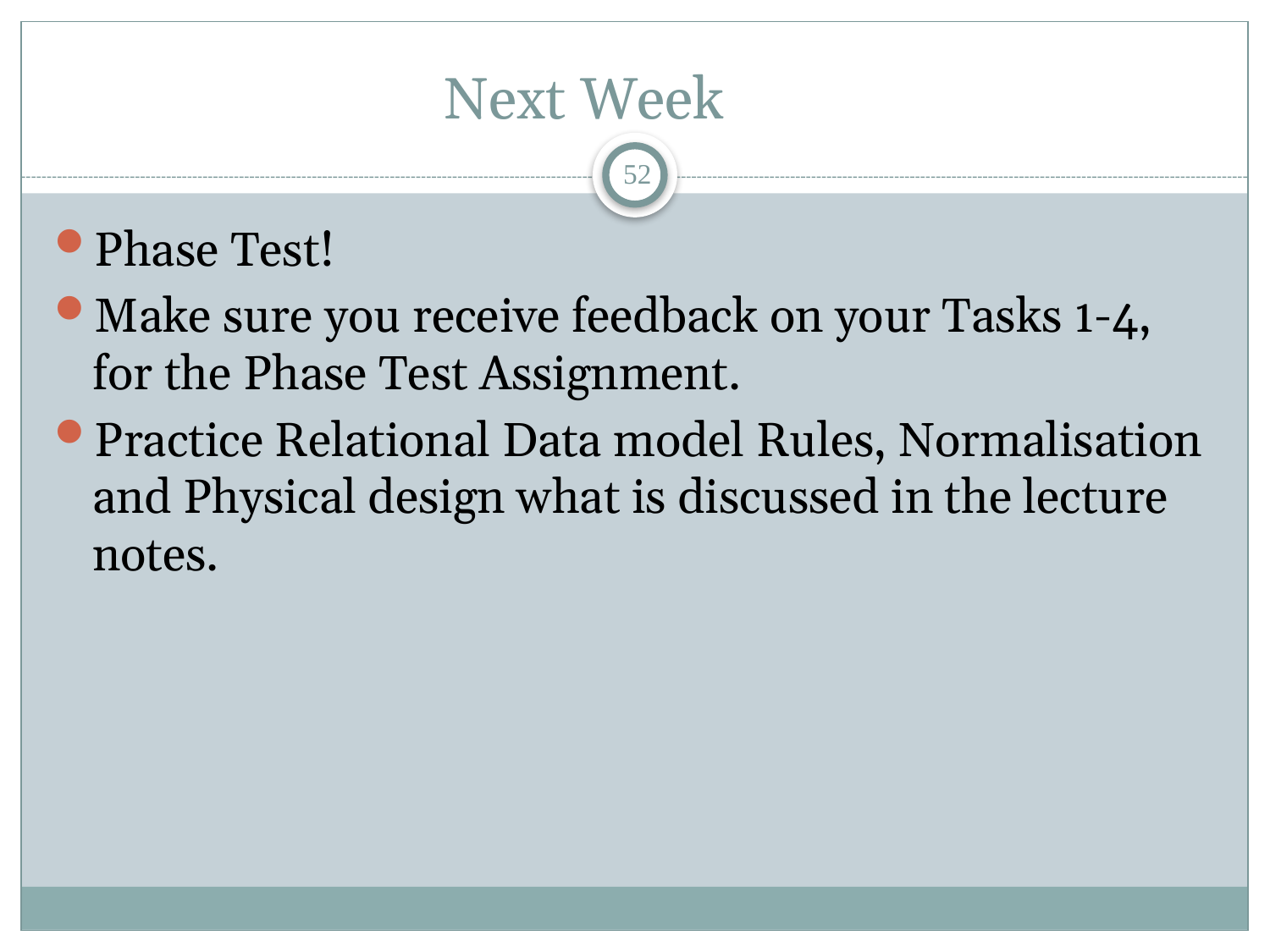

# Next Week
52
Phase Test!
Make sure you receive feedback on your Tasks 1-4, for the Phase Test Assignment.
Practice Relational Data model Rules, Normalisation and Physical design what is discussed in the lecture notes.